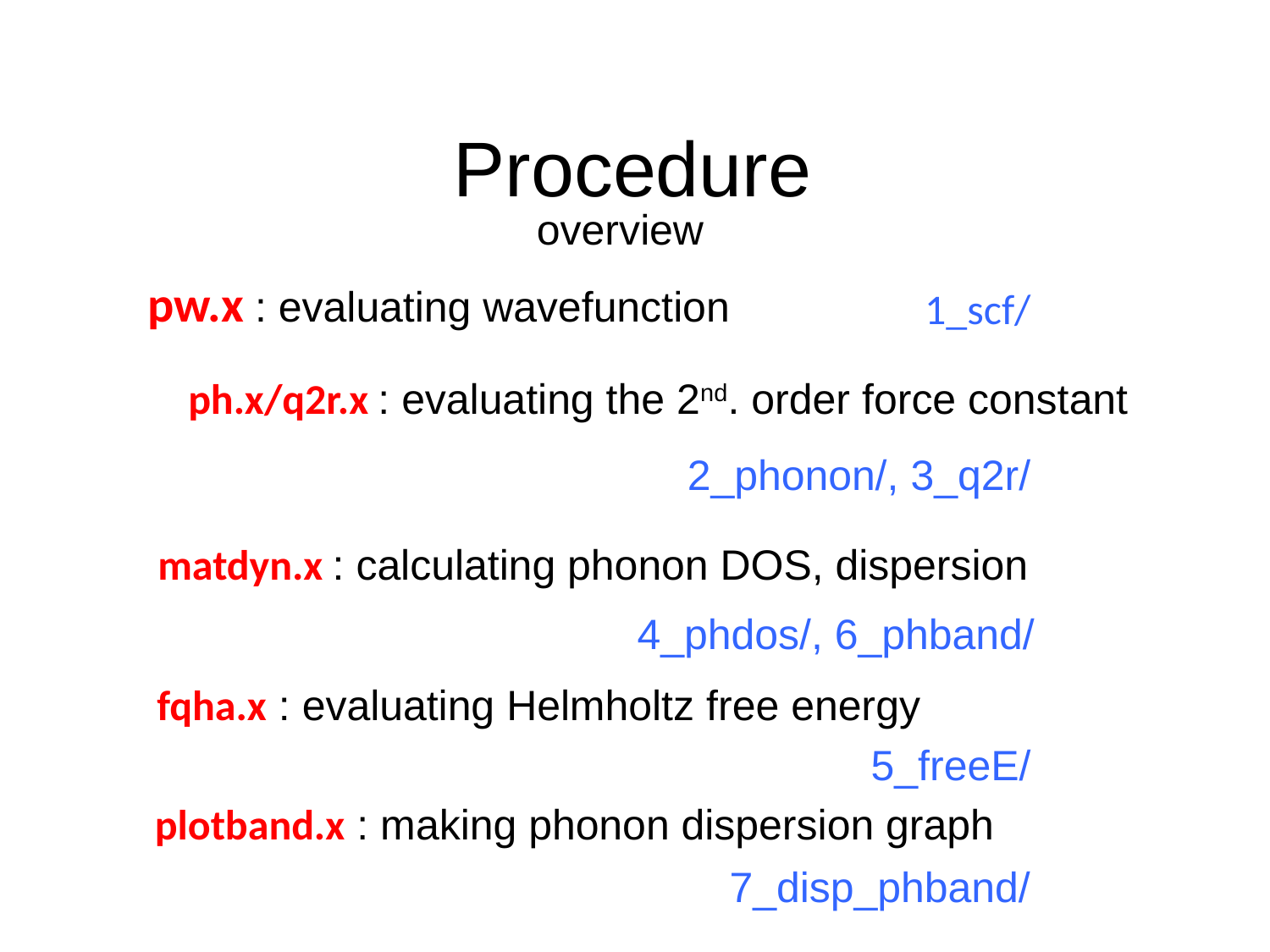

Procedure
overview
pw.x : evaluating wavefunction
1_scf/
ph.x/q2r.x : evaluating the 2nd. order force constant
2_phonon/, 3_q2r/

matdyn.x : calculating phonon DOS, dispersion
4_phdos/, 6_phband/
fqha.x : evaluating Helmholtz free energy
5_freeE/
plotband.x : making phonon dispersion graph
7_disp_phband/